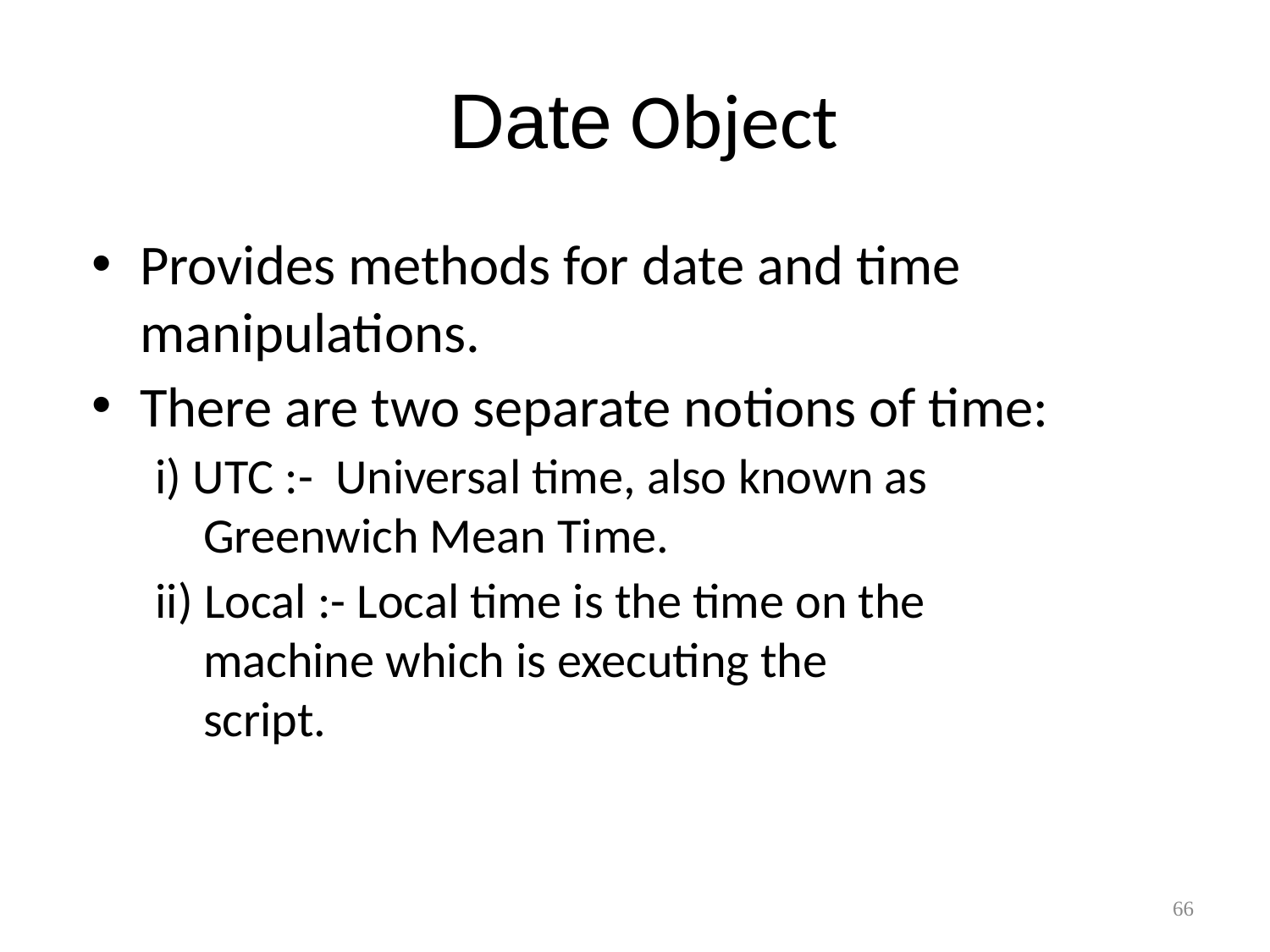

# Date Object
Provides methods for date and time manipulations.
There are two separate notions of time:
i) UTC :-  Universal time, also known as 		  Greenwich Mean Time.
ii) Local :- Local time is the time on the 		   machine which is executing the 		    script.

66